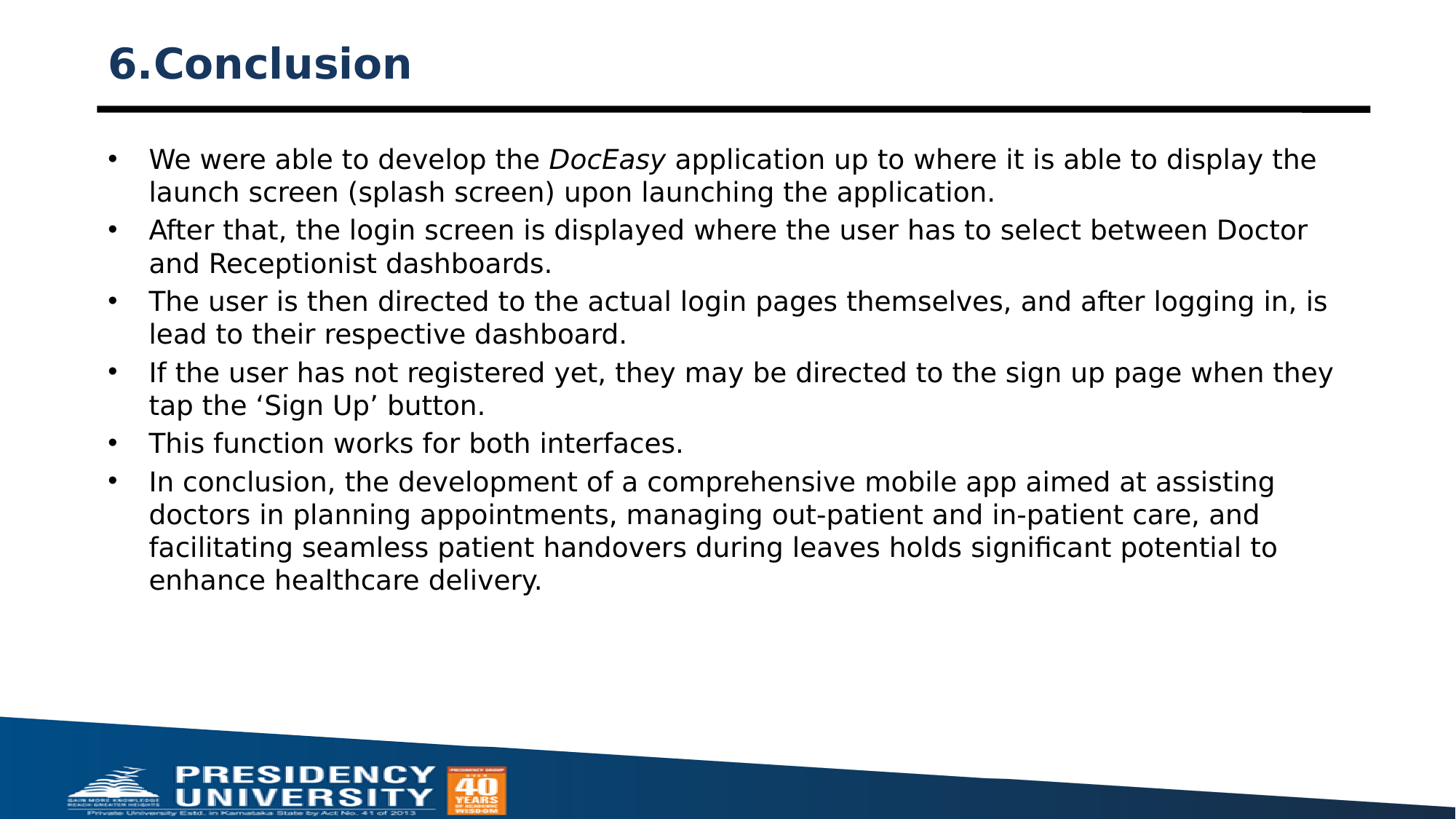

# 6.Conclusion
We were able to develop the DocEasy application up to where it is able to display the launch screen (splash screen) upon launching the application.
After that, the login screen is displayed where the user has to select between Doctor and Receptionist dashboards.
The user is then directed to the actual login pages themselves, and after logging in, is lead to their respective dashboard.
If the user has not registered yet, they may be directed to the sign up page when they tap the ‘Sign Up’ button.
This function works for both interfaces.
In conclusion, the development of a comprehensive mobile app aimed at assisting doctors in planning appointments, managing out-patient and in-patient care, and facilitating seamless patient handovers during leaves holds significant potential to enhance healthcare delivery.